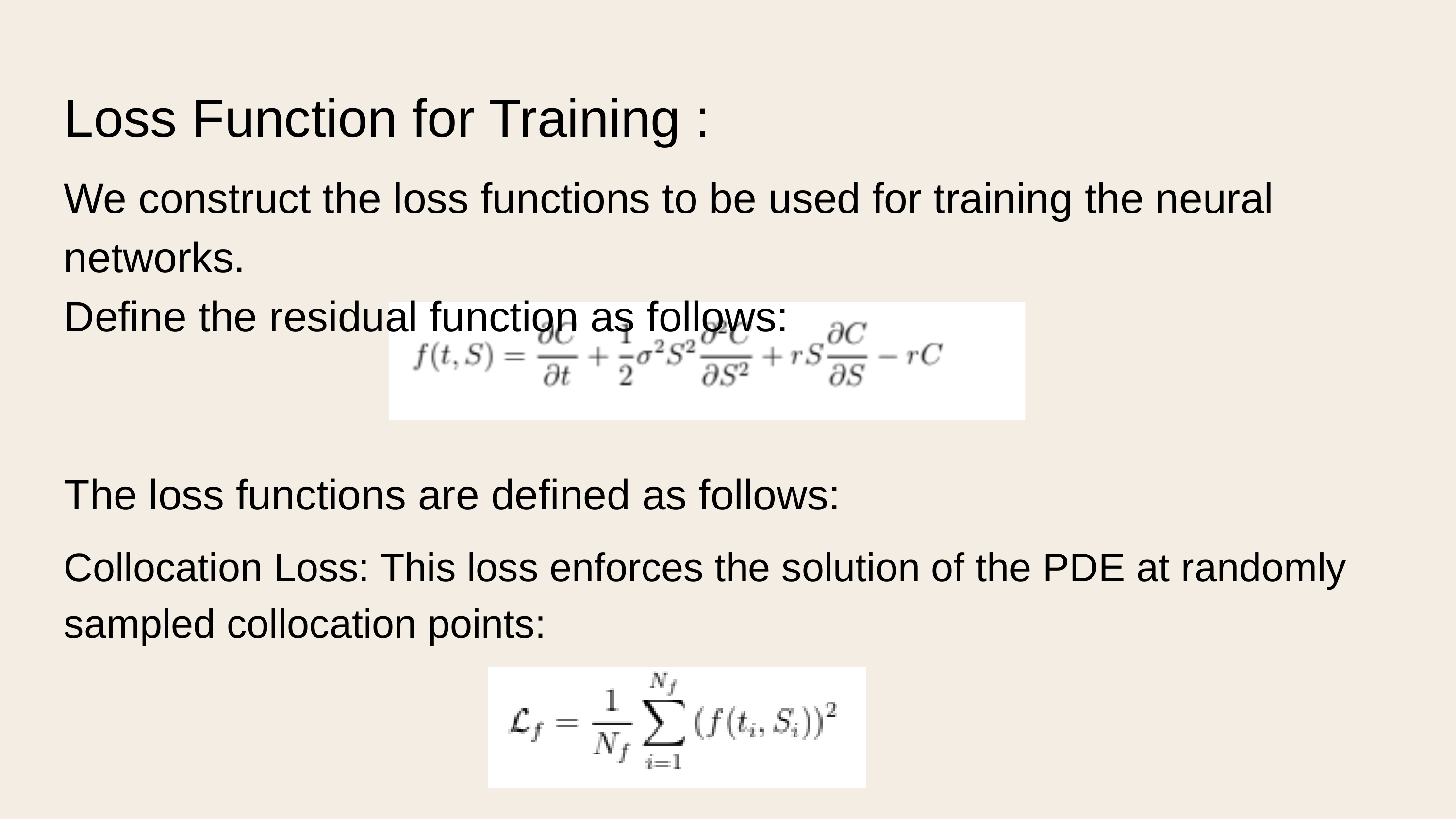

Loss Function for Training :
We construct the loss functions to be used for training the neural networks.
Define the residual function as follows:

The loss functions are defined as follows:
Collocation Loss: This loss enforces the solution of the PDE at randomly sampled collocation points: